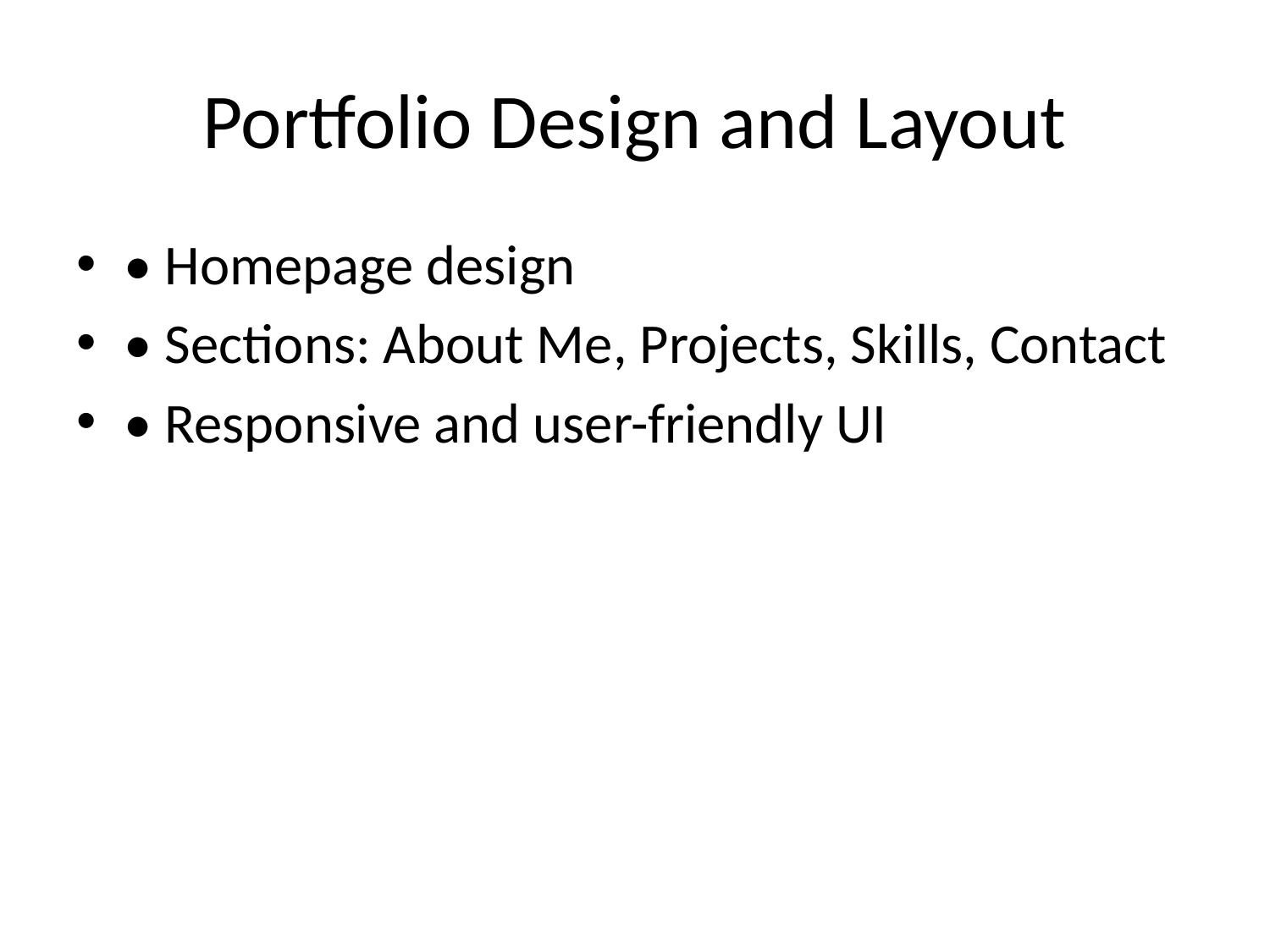

# Portfolio Design and Layout
• Homepage design
• Sections: About Me, Projects, Skills, Contact
• Responsive and user-friendly UI